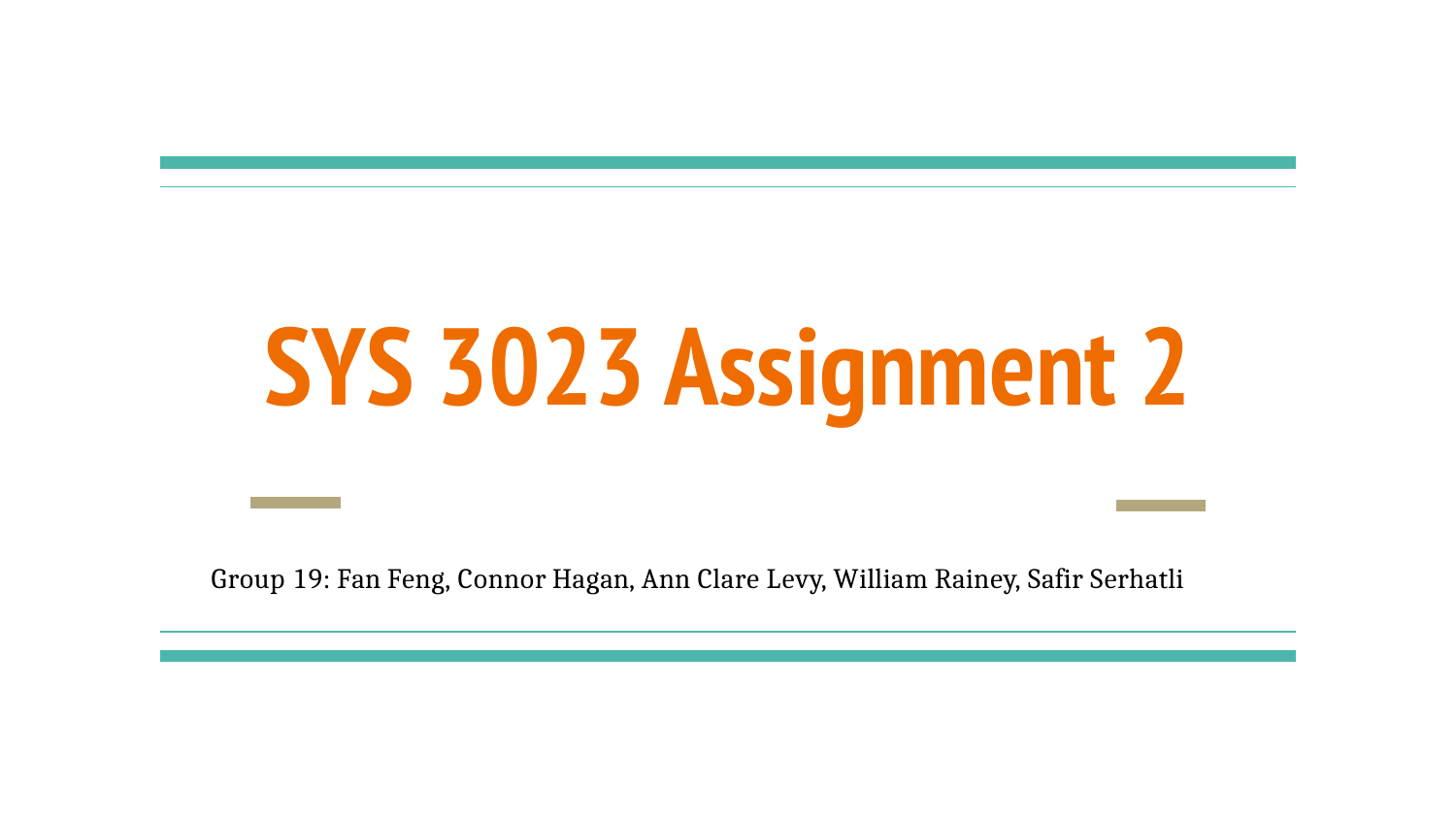

# SYS 3023 Assignment 2
Group 19: Fan Feng, Connor Hagan, Ann Clare Levy, William Rainey, Safir Serhatli